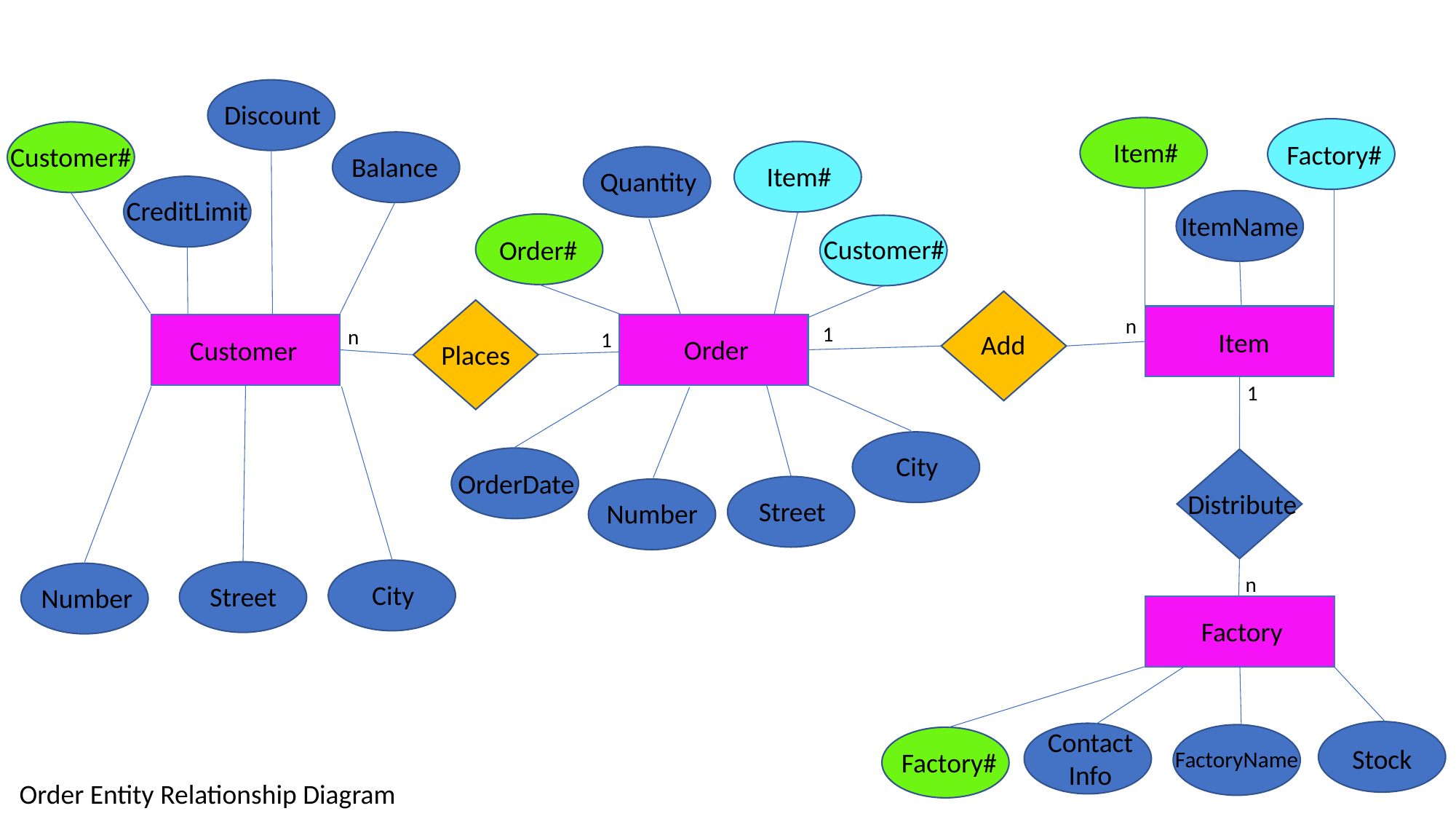

Discount

Item#

Factory#

Customer#

Balance

Item#

Quantity

CreditLimit

ItemName

Order#

Customer#

Add

Places

Item
n

Customer

Order
1
n
1
1

City

OrderDate

Distribute

Street

Number

City

Street

Number
n

Factory
Contact Info

Stock

FactoryName

Factory#
Order Entity Relationship Diagram